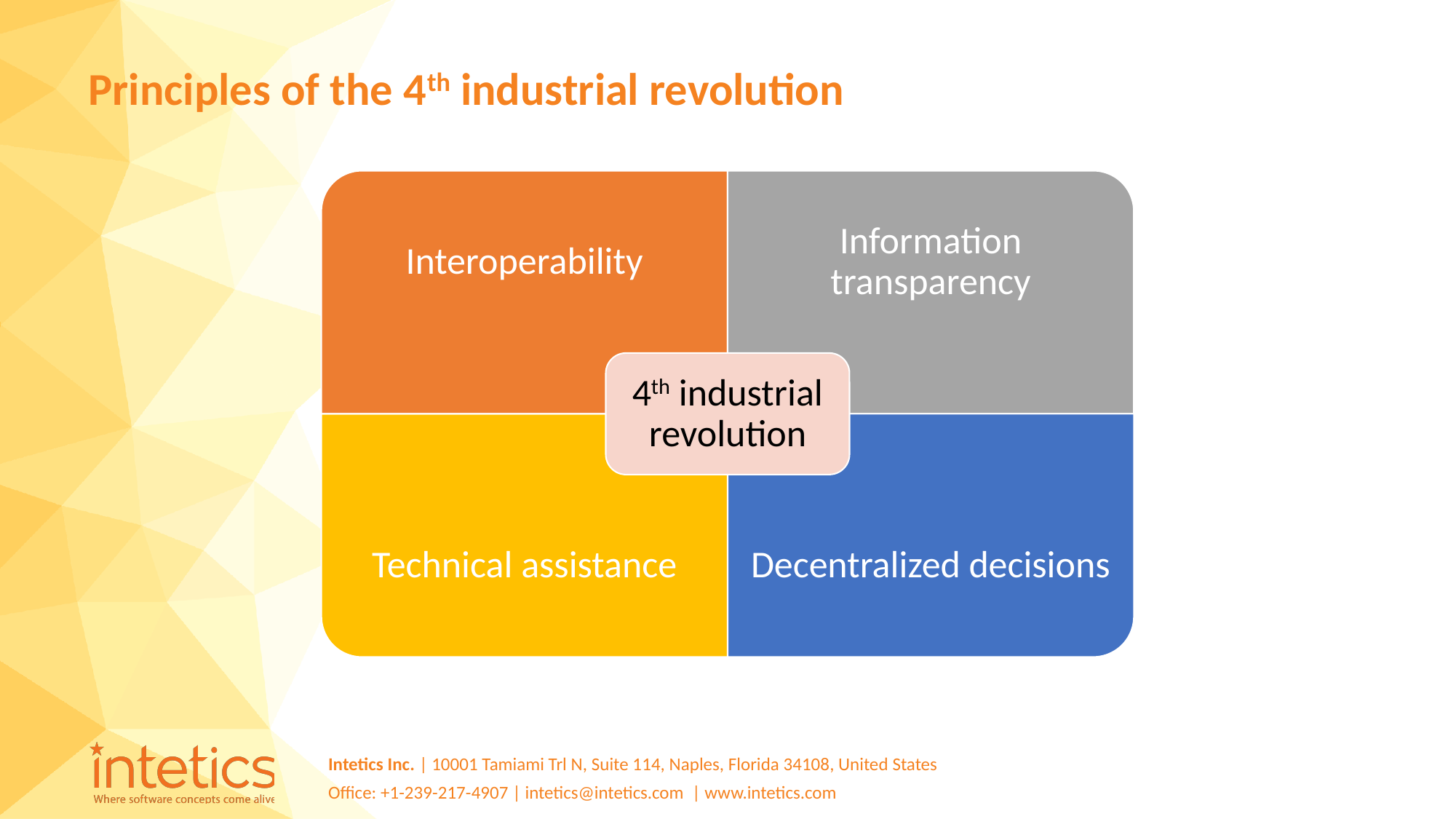

# Principles of the 4th industrial revolution

Information transparency

Interoperability

4th industrial revolution

Technical assistance
Decentralized decisions